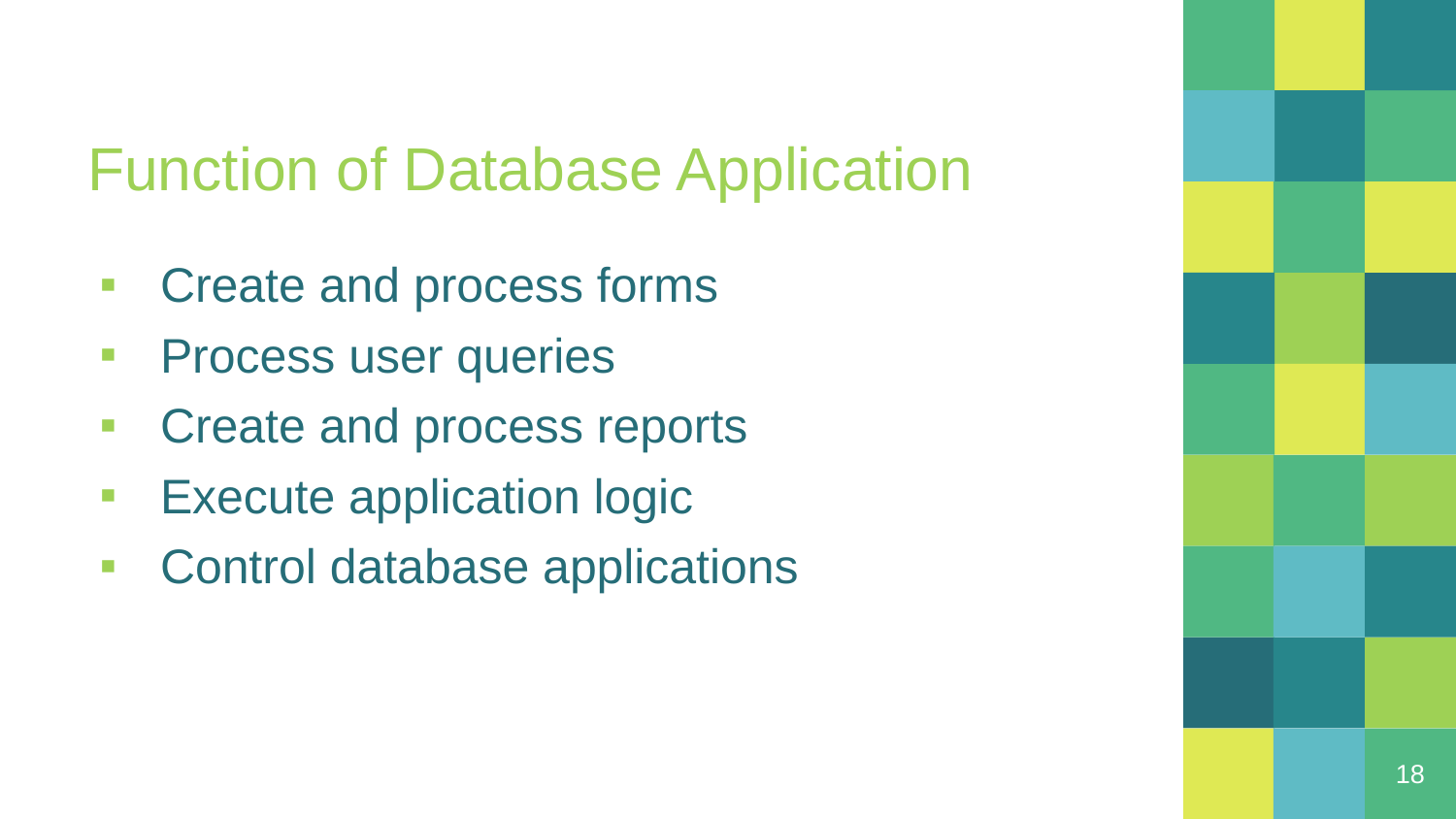

# Function of Database Application
Create and process forms
Process user queries
Create and process reports
Execute application logic
Control database applications
18